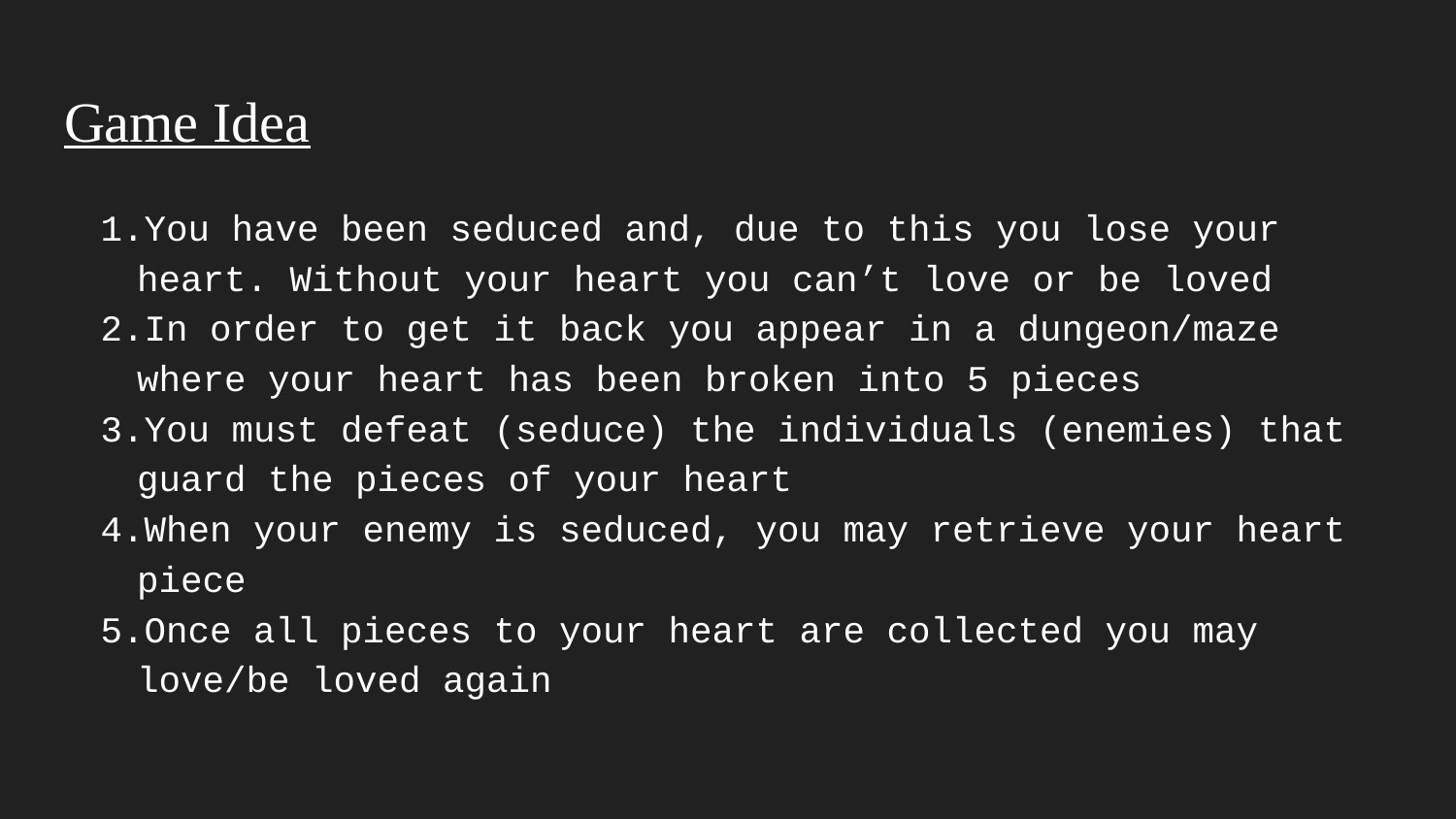

# Game Idea
You have been seduced and, due to this you lose your heart. Without your heart you can’t love or be loved
In order to get it back you appear in a dungeon/maze where your heart has been broken into 5 pieces
You must defeat (seduce) the individuals (enemies) that guard the pieces of your heart
When your enemy is seduced, you may retrieve your heart piece
Once all pieces to your heart are collected you may love/be loved again